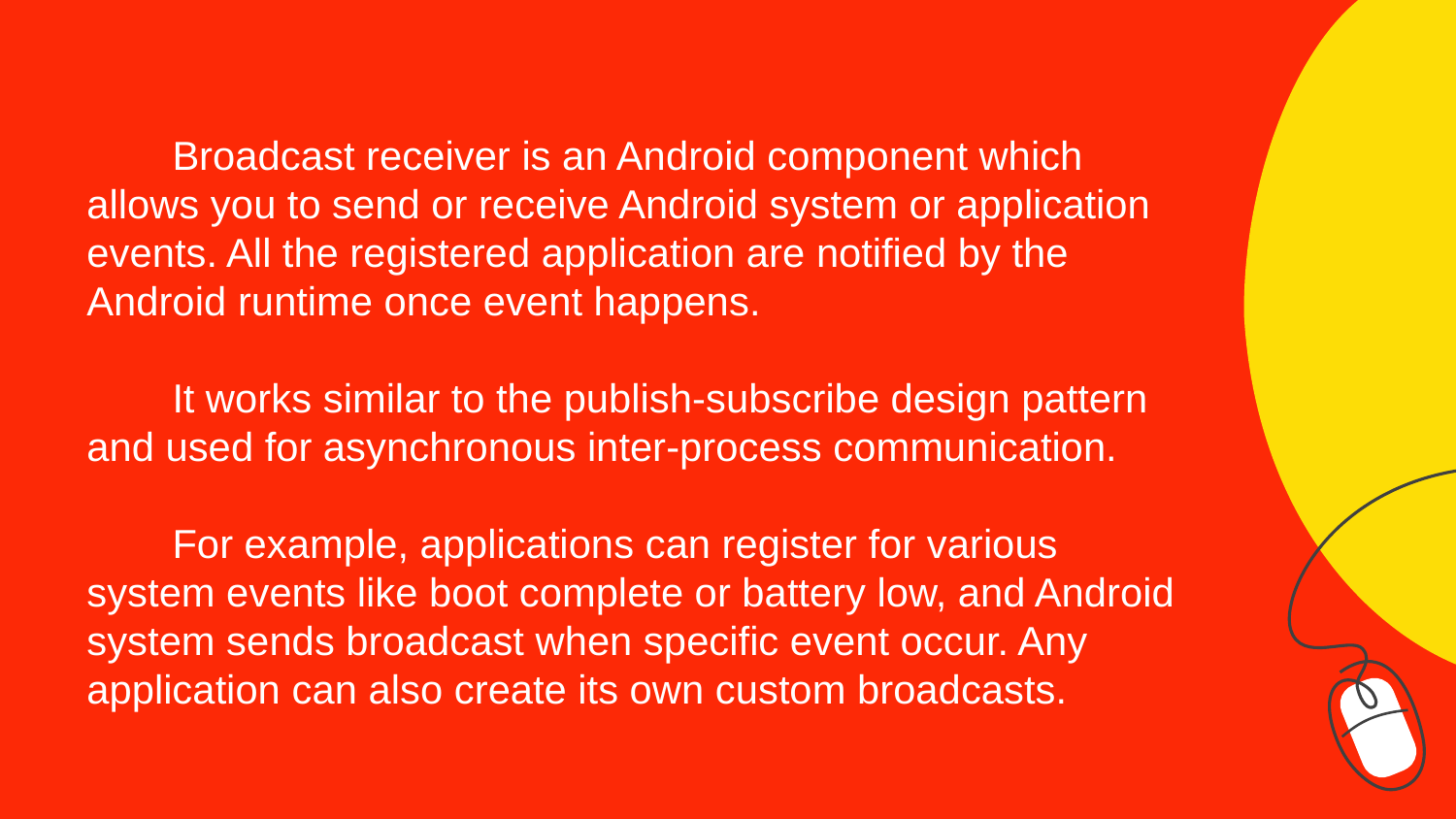

Broadcast receiver is an Android component which        allows you to send or receive Android system or application  events. All the registered application are notified by the         Android runtime once event happens.

It works similar to the publish-subscribe design pattern  and used for asynchronous inter-process communication.

For example, applications can register for various          system events like boot complete or battery low, and Android system sends broadcast when specific event occur. Any       application can also create its own custom broadcasts.